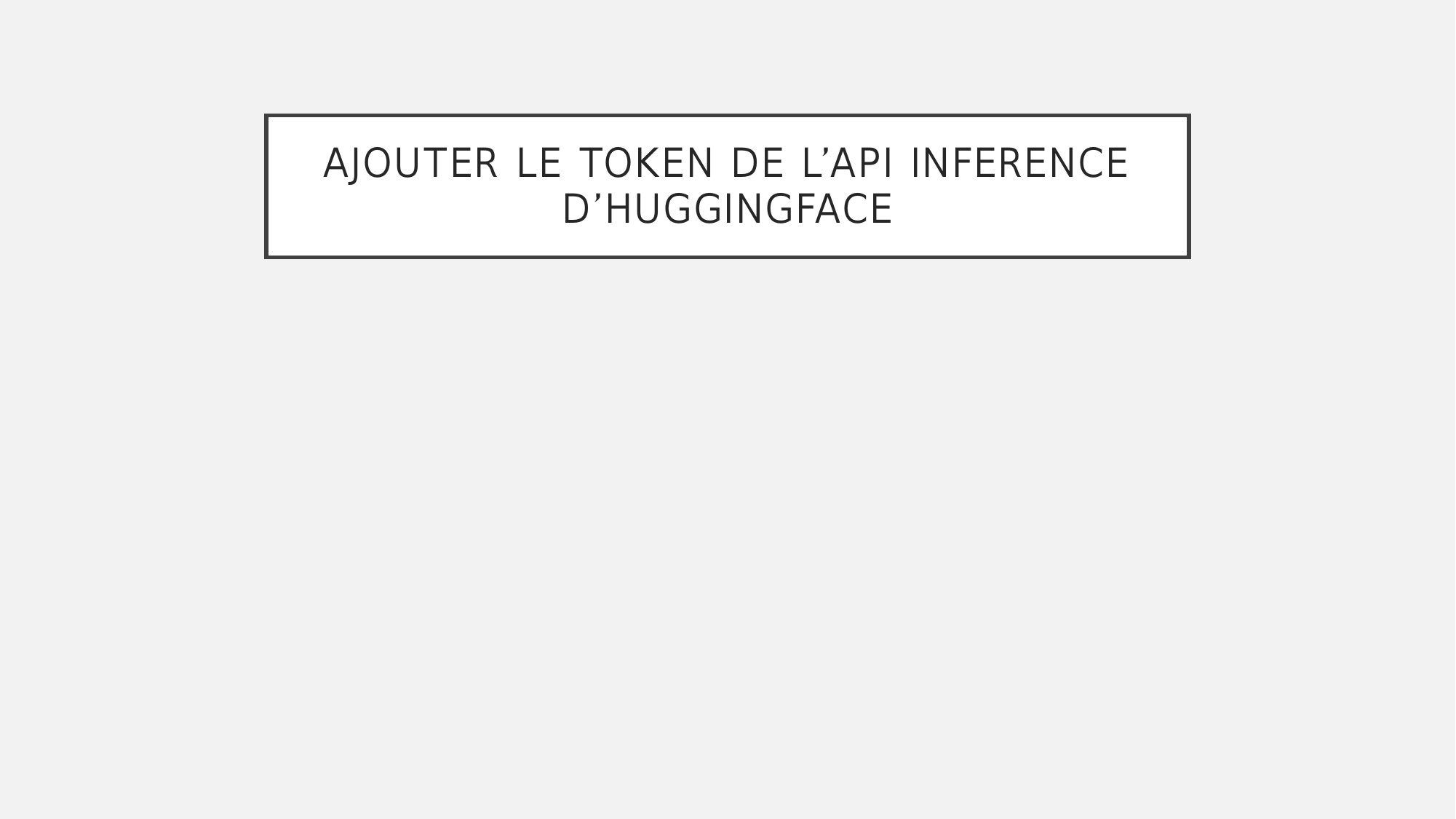

# Ajouter Le TOKEN de L’aPI inference d’HUGGINGFaCE